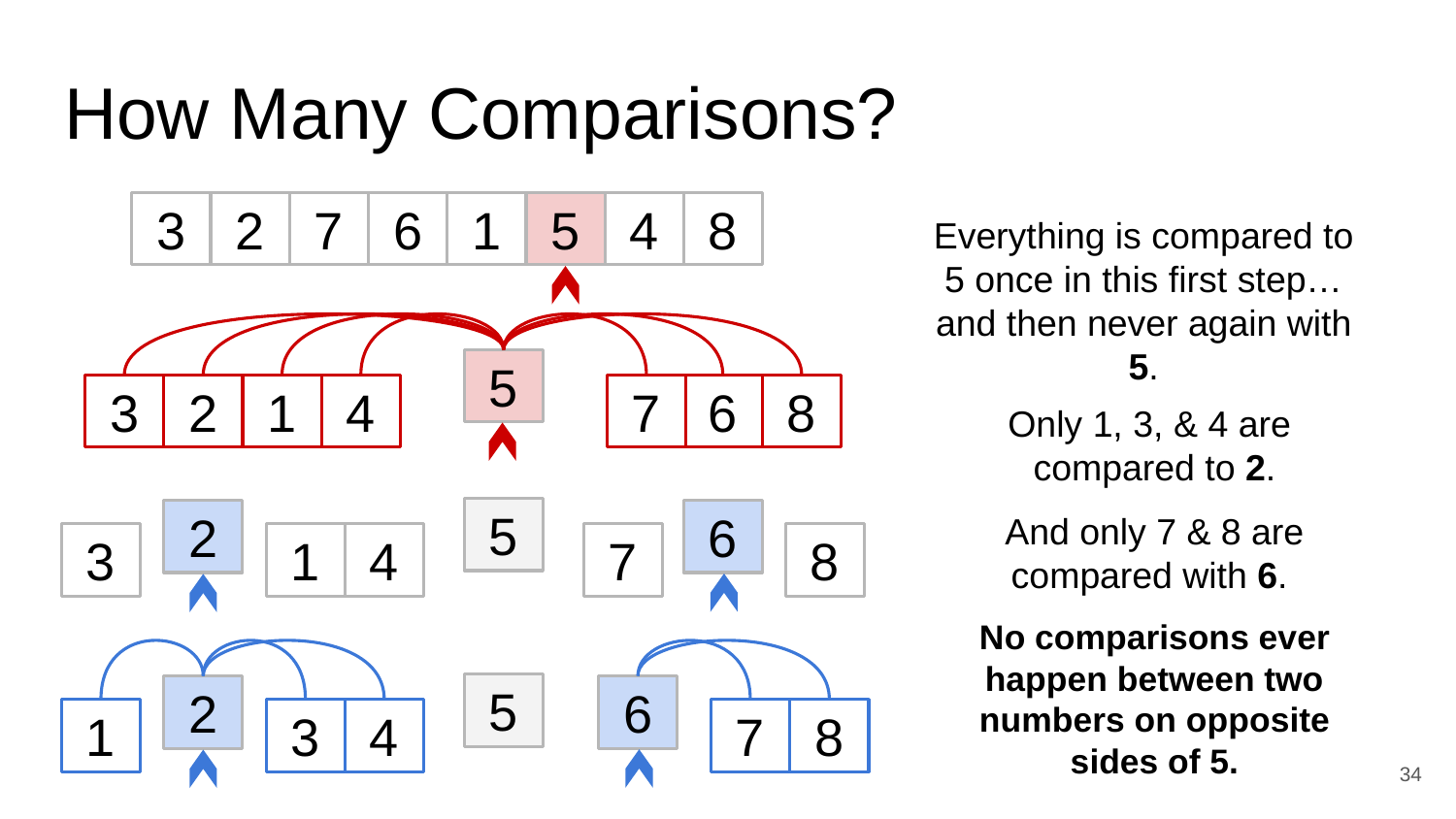

How Many Comparisons?
Everything is compared to 5 once in this first step… and then never again with 5.
3
2
7
6
1
5
4
8

5
3
2
1
4
7
6
8
Only 1, 3, & 4 are
compared to 2.
And only 7 & 8 are compared with 6.
No comparisons ever happen between two numbers on opposite sides of 5.

5
2
6
3
1
4
7
8

5
2
6
1
3
4
7
8
34